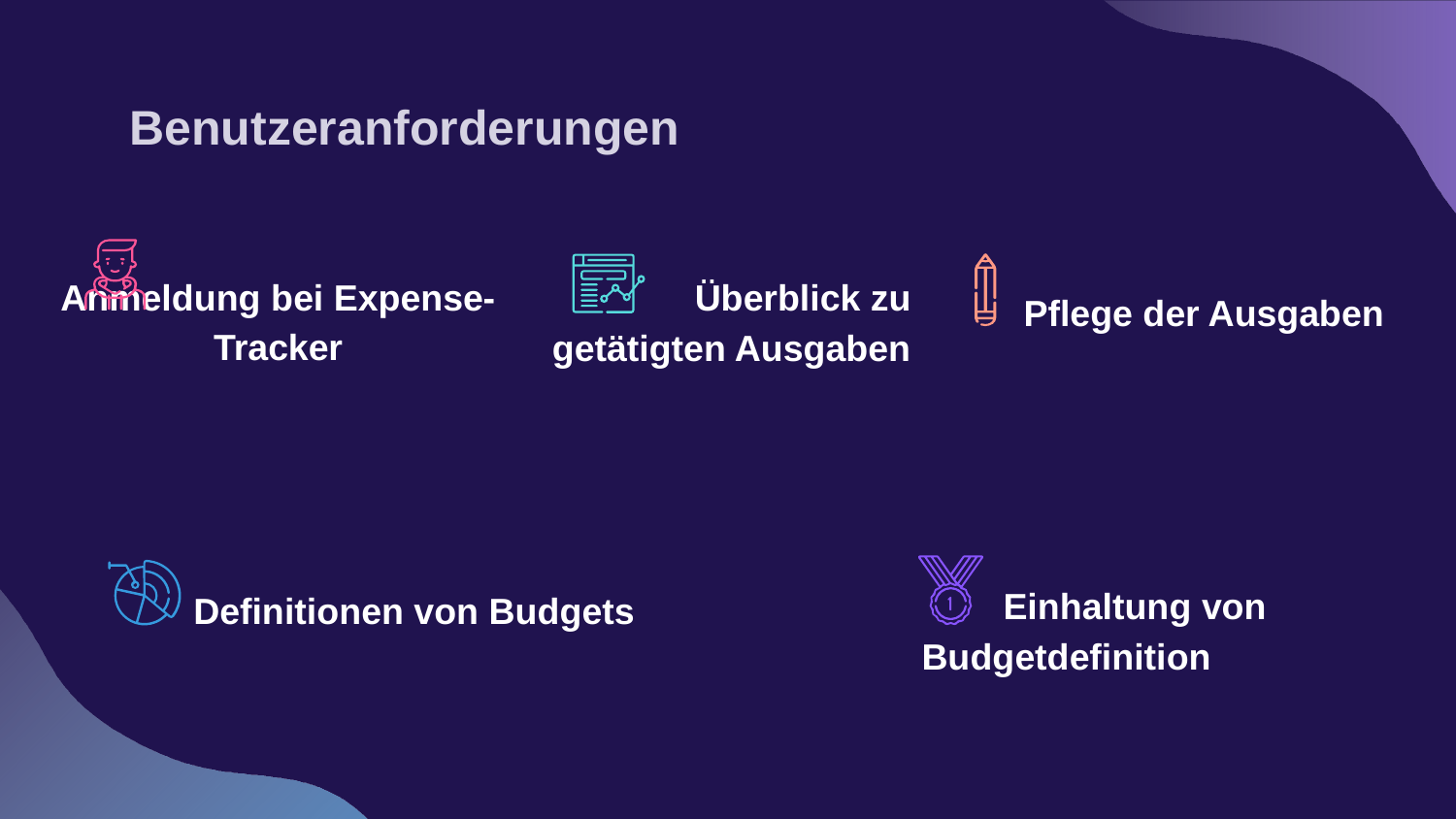

# Benutzeranforderungen

Anmeldung bei Expense-Tracker
              Überblick zu getätigten Ausgaben

    Pflege der Ausgaben

        Einhaltung von Budgetdefinition
 Definitionen von Budgets